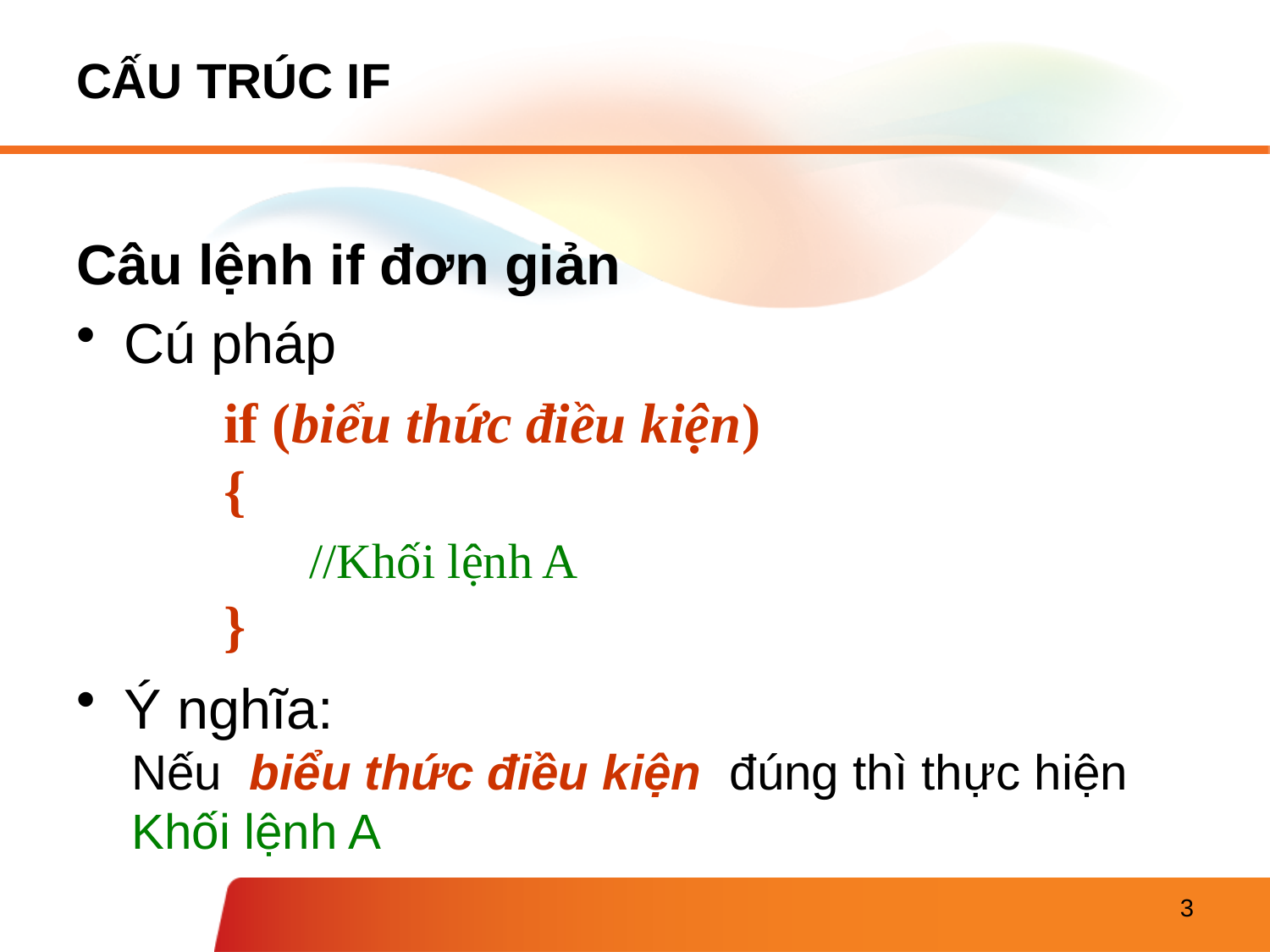

# CẤU TRÚC IF
Câu lệnh if đơn giản
Cú pháp

Ý nghĩa:
Nếu  biểu thức điều kiện  đúng thì thực hiện Khối lệnh A

if (biểu thức điều kiện)
{
      //Khối lệnh A
}
3